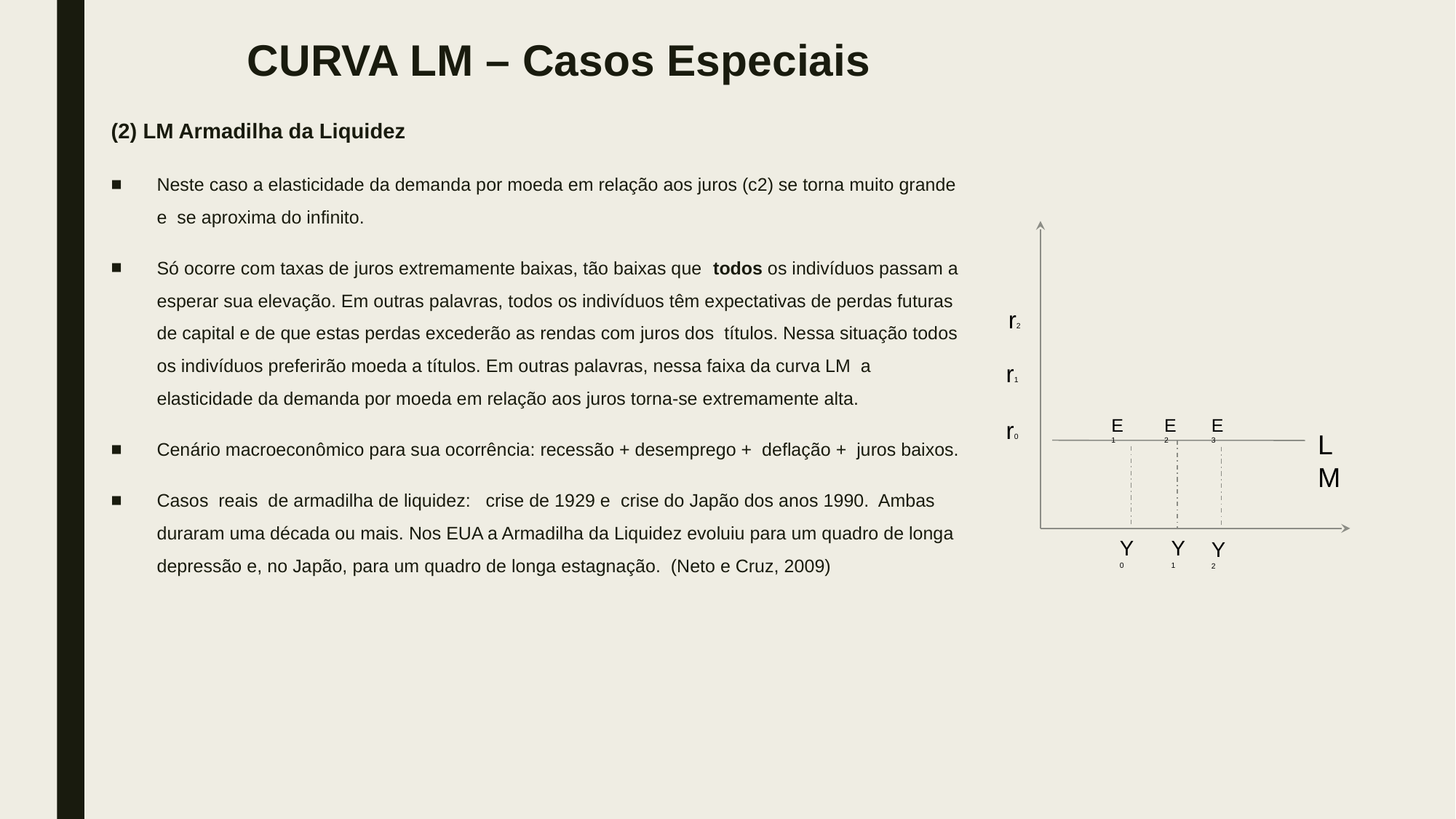

# CURVA LM – Casos Especiais
(2) LM Armadilha da Liquidez
Neste caso a elasticidade da demanda por moeda em relação aos juros (c2) se torna muito grande e  se aproxima do infinito.
Só ocorre com taxas de juros extremamente baixas, tão baixas que  todos os indivíduos passam a esperar sua elevação. Em outras palavras, todos os indivíduos têm expectativas de perdas futuras de capital e de que estas perdas excederão as rendas com juros dos  títulos. Nessa situação todos os indivíduos preferirão moeda a títulos. Em outras palavras, nessa faixa da curva LM  a elasticidade da demanda por moeda em relação aos juros torna-se extremamente alta.
Cenário macroeconômico para sua ocorrência: recessão + desemprego +  deflação +  juros baixos.
Casos  reais  de armadilha de liquidez:   crise de 1929 e  crise do Japão dos anos 1990.  Ambas duraram uma década ou mais. Nos EUA a Armadilha da Liquidez evoluiu para um quadro de longa depressão e, no Japão, para um quadro de longa estagnação.  (Neto e Cruz, 2009)

r2
r1
E2
E1
E3
r0
LM
Y0
Y1
Y2